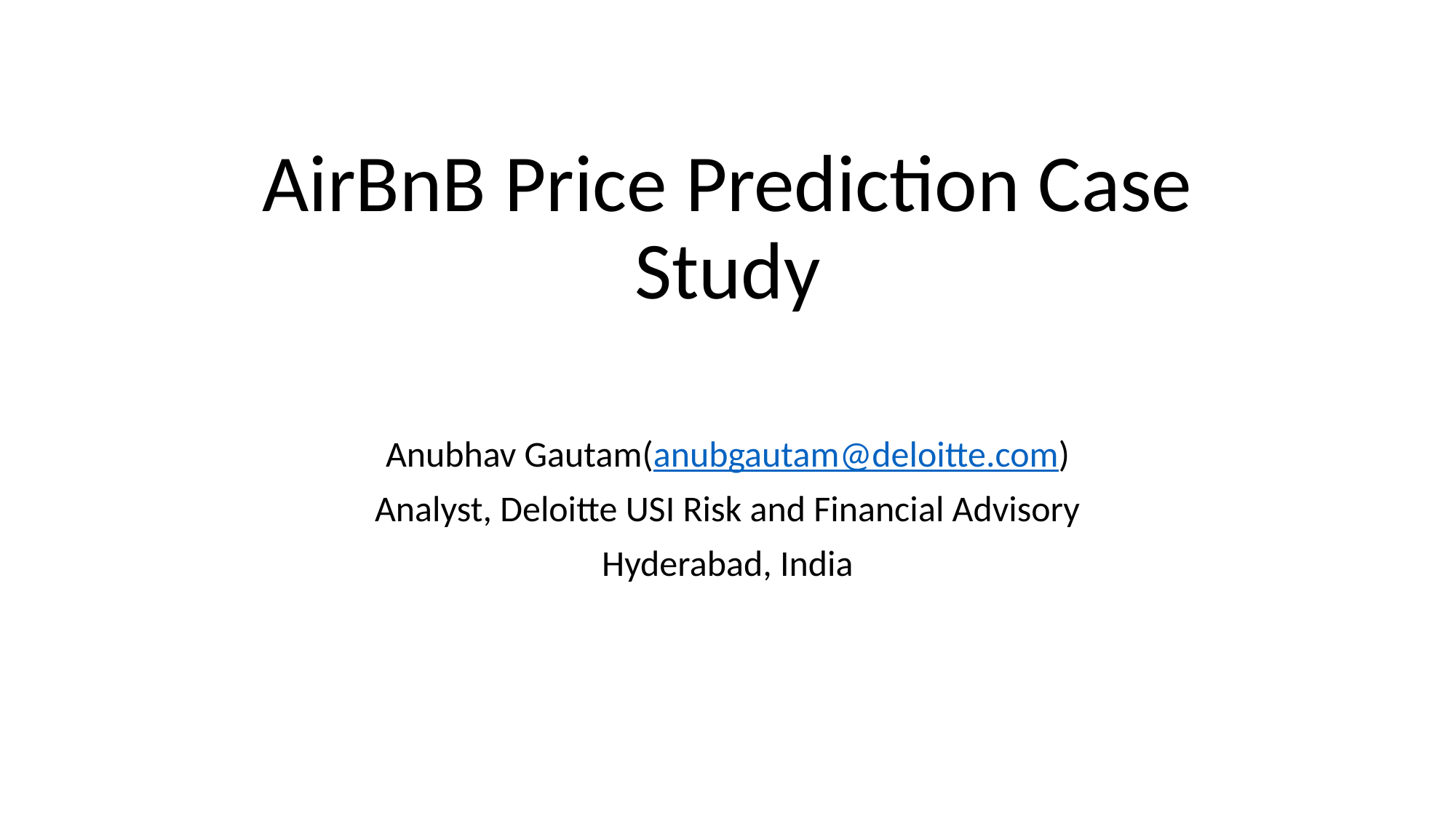

# AirBnB Price Prediction Case Study
Anubhav Gautam(anubgautam@deloitte.com)
Analyst, Deloitte USI Risk and Financial Advisory
Hyderabad, India